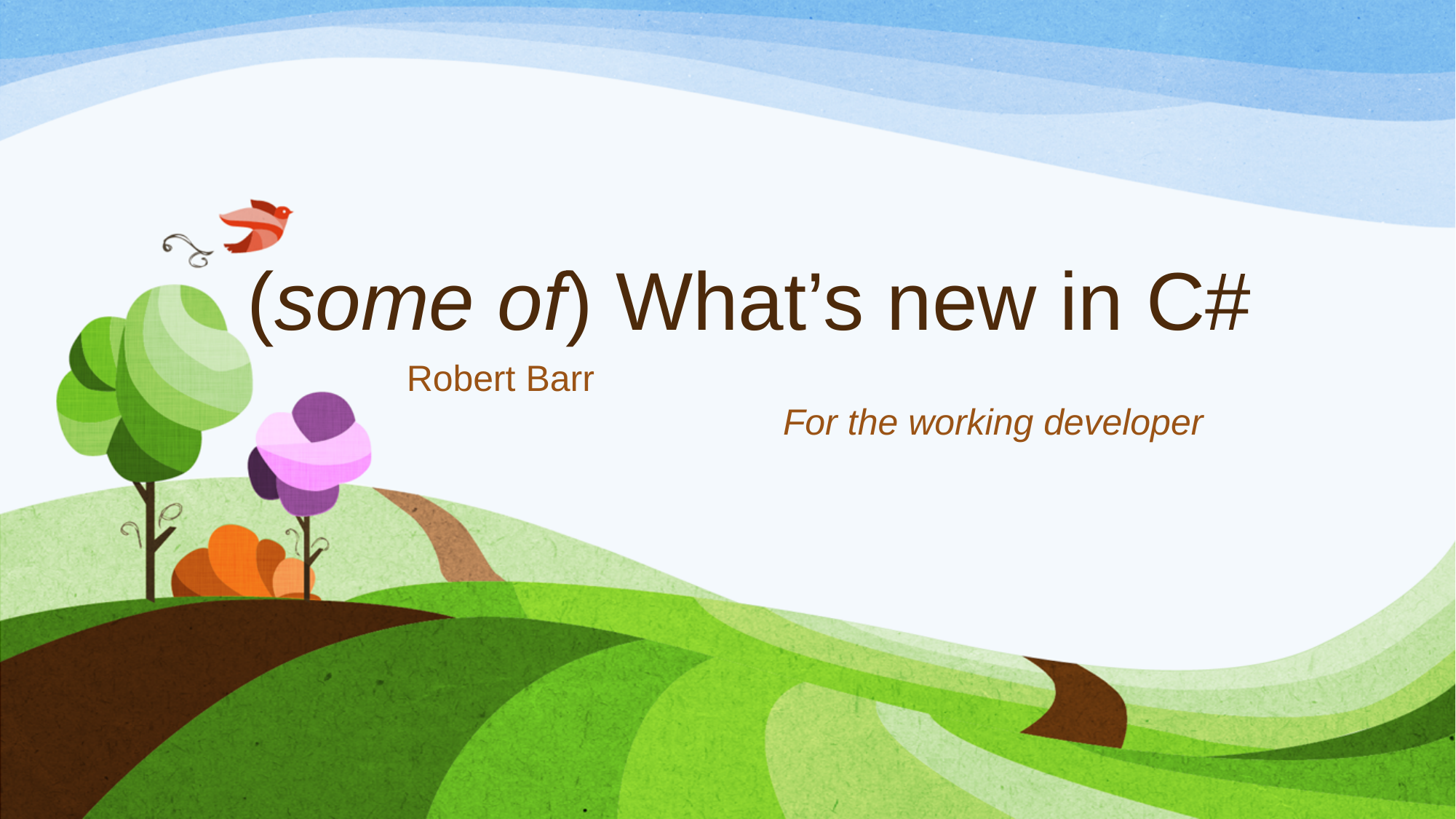

# (some of) What’s new in C#
Robert Barr
For the working developer